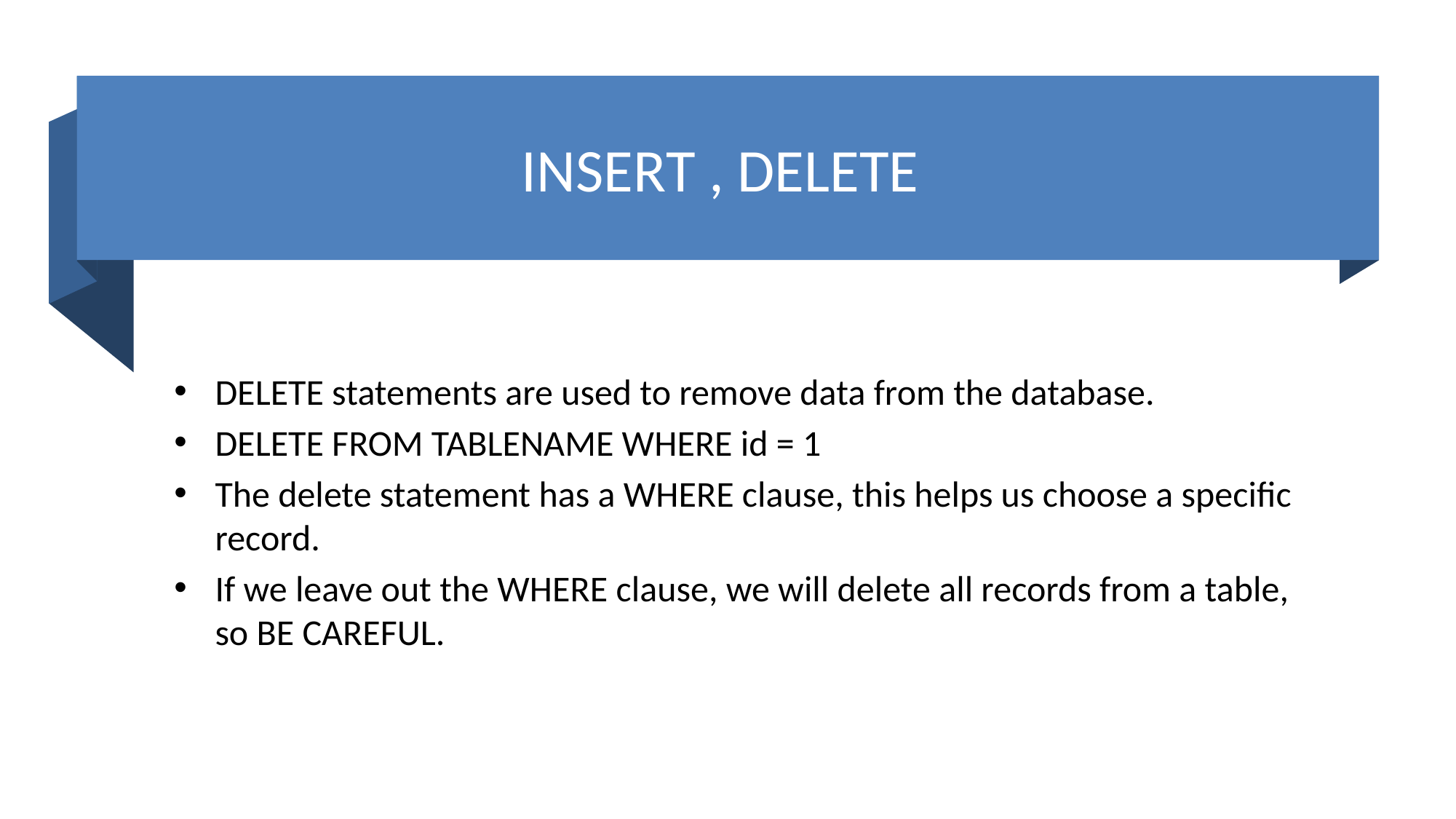

# INSERT , DELETE

DELETE statements are used to remove data from the database.
DELETE FROM TABLENAME WHERE id = 1
The delete statement has a WHERE clause, this helps us choose a specific record.
If we leave out the WHERE clause, we will delete all records from a table, so BE CAREFUL.